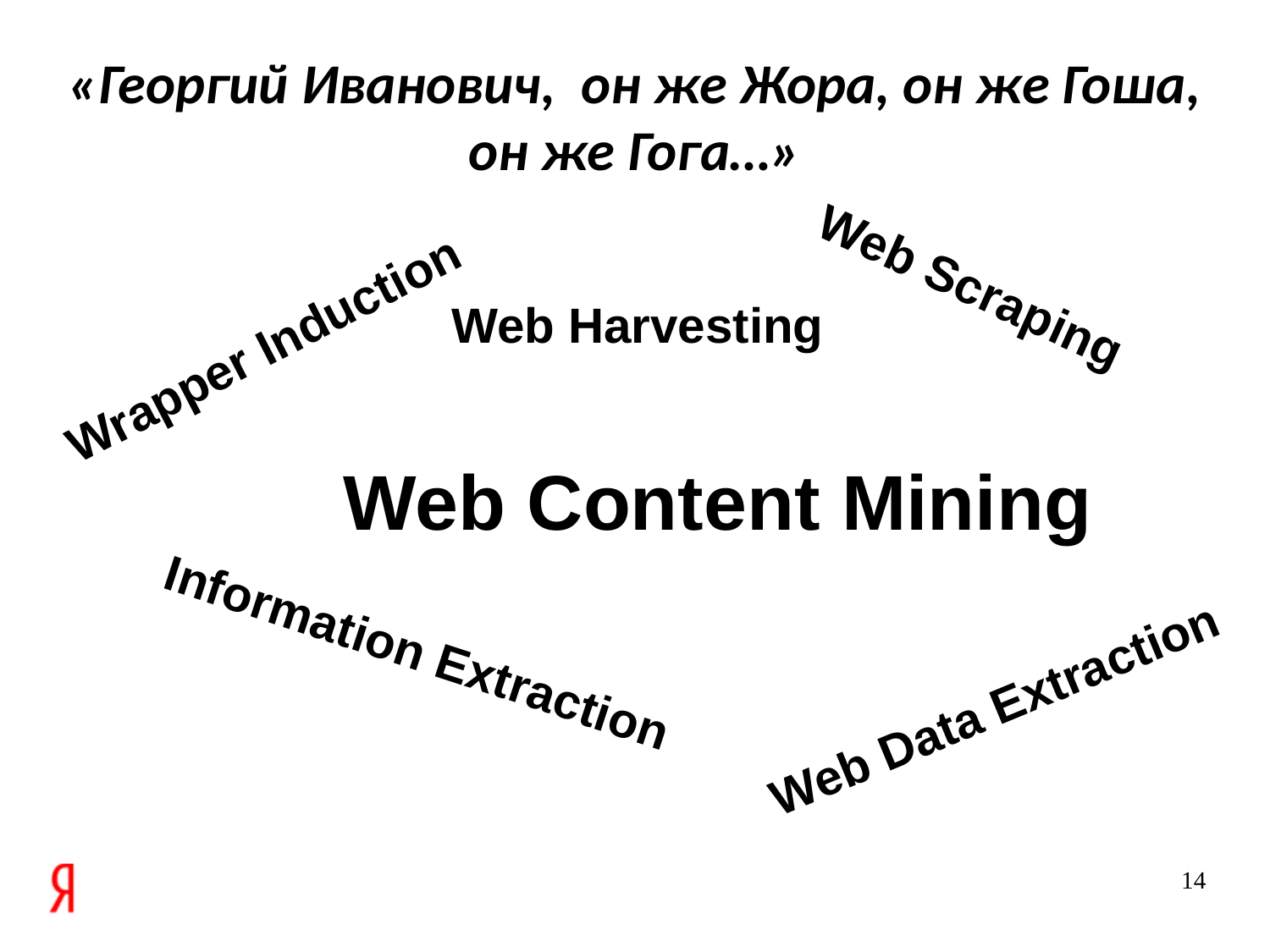

# «Георгий Иванович,  он же Жора, он же Гоша, он же Гога…»
Web Scraping
Web Harvesting
Wrapper Induction
Web Content Mining
Information Extraction
Web Data Extraction
14